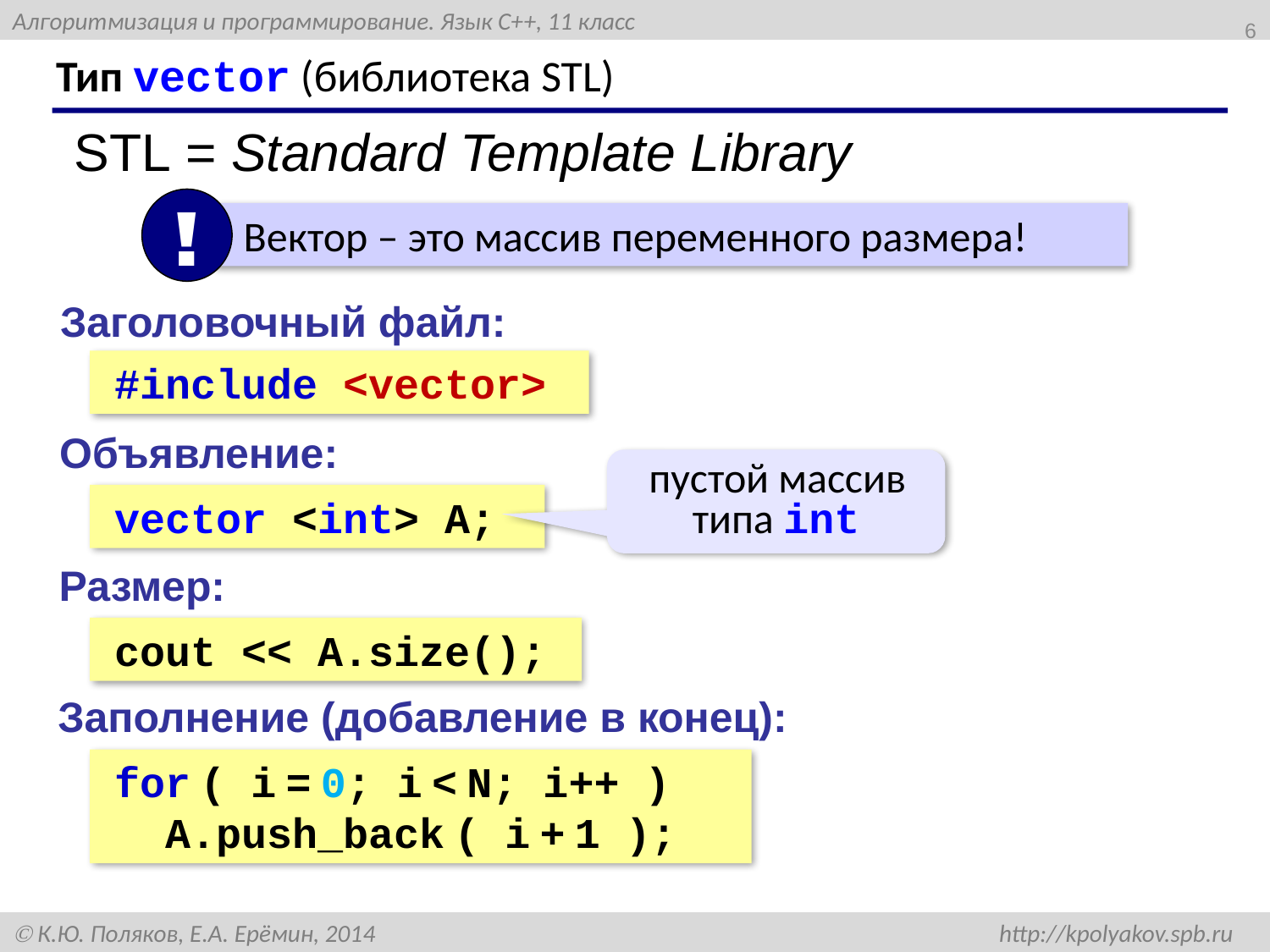

6
# Тип vector (библиотека STL)
STL = Standard Template Library
!
  Вектор – это массив переменного размера!
Заголовочный файл:
#include <vector>
Объявление:
пустой массив  типа int
vector <int> A;
Размер:
cout << A.size();
Заполнение (добавление в конец):
for ( i = 0; i < N; i++ )
  A.push_back ( i + 1 );